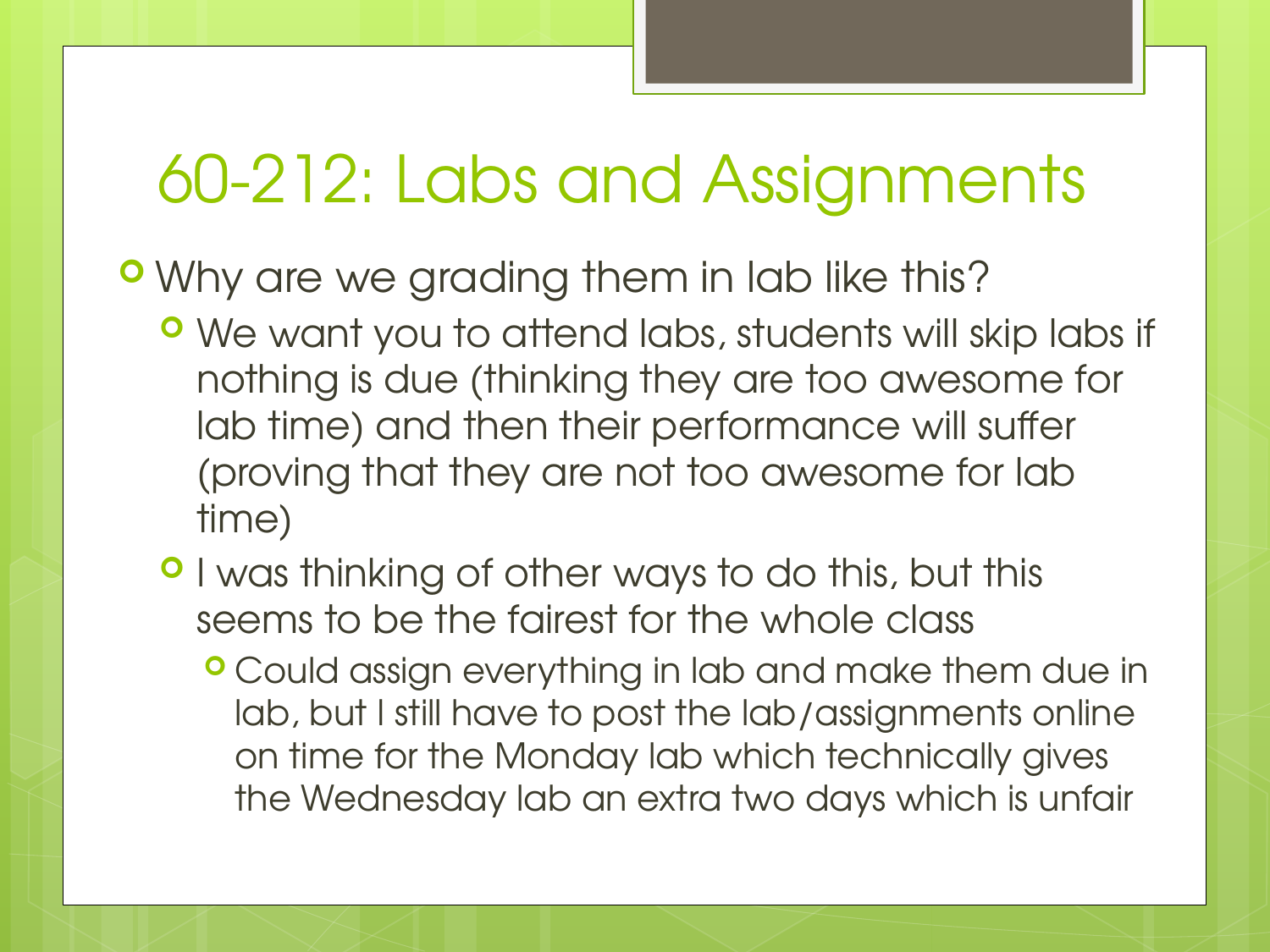

# 60-212: Labs and Assignments
Why are we grading them in lab like this?
We want you to attend labs, students will skip labs if nothing is due (thinking they are too awesome for lab time) and then their performance will suffer (proving that they are not too awesome for lab time)
I was thinking of other ways to do this, but this seems to be the fairest for the whole class
Could assign everything in lab and make them due in lab, but I still have to post the lab/assignments online on time for the Monday lab which technically gives the Wednesday lab an extra two days which is unfair